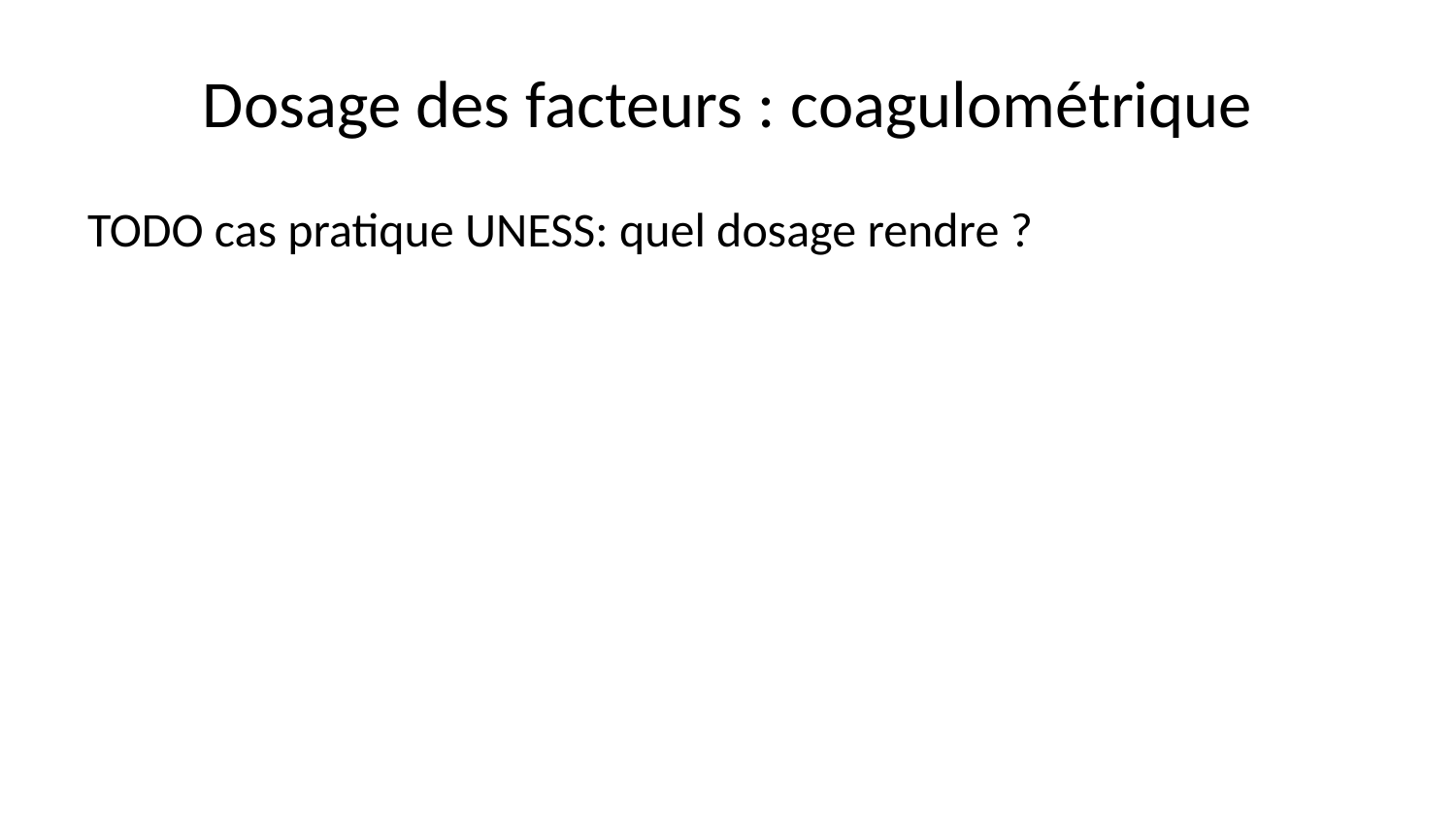

# Dosage des facteurs : coagulométrique
TODO cas pratique UNESS: quel dosage rendre ?